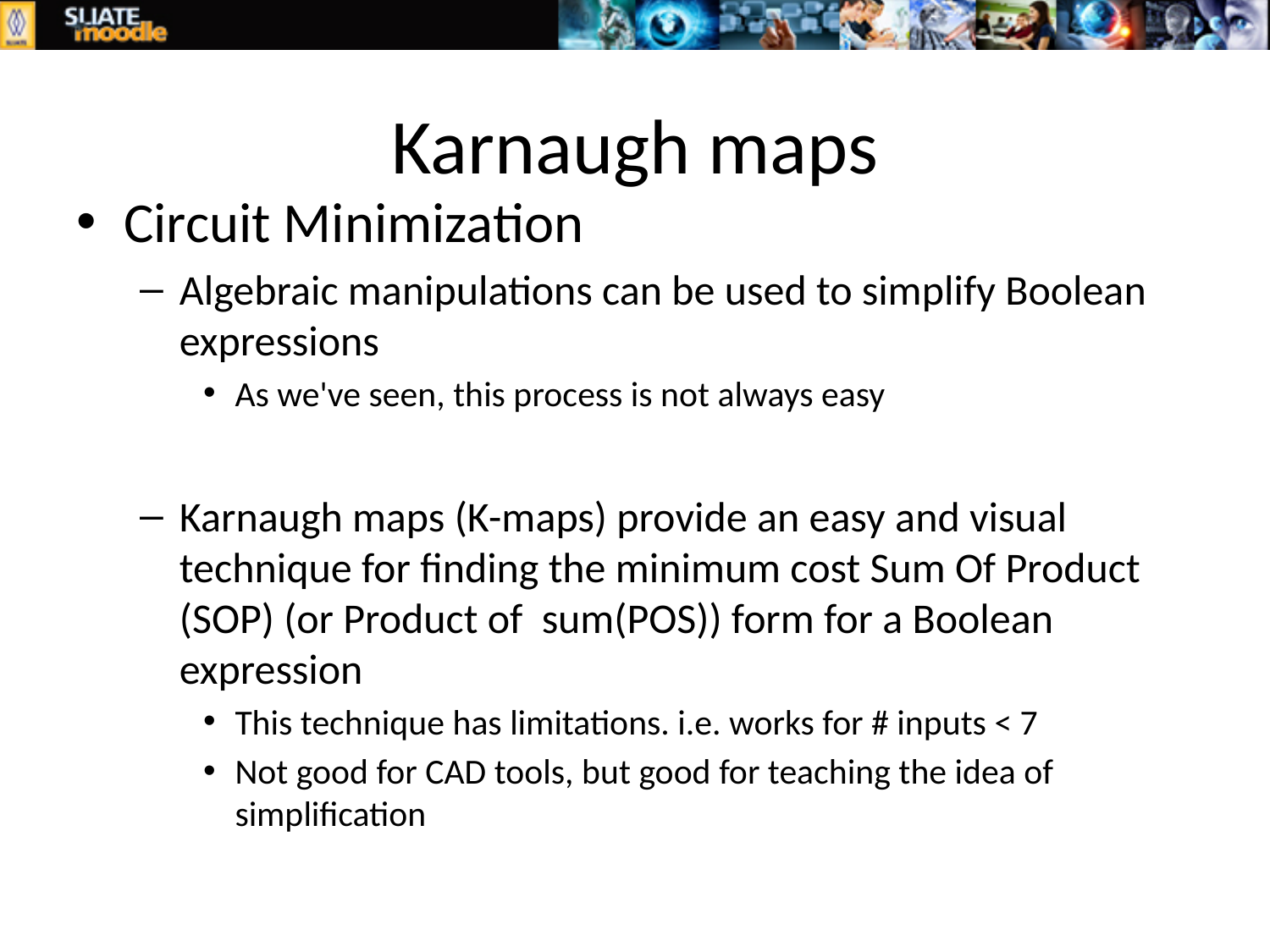

# Karnaugh maps
Circuit Minimization
Algebraic manipulations can be used to simplify Boolean expressions
As we've seen, this process is not always easy

Karnaugh maps (K-maps) provide an easy and visual technique for finding the minimum cost Sum Of Product (SOP) (or Product of  sum(POS)) form for a Boolean expression
This technique has limitations. i.e. works for # inputs < 7
Not good for CAD tools, but good for teaching the idea of simplification